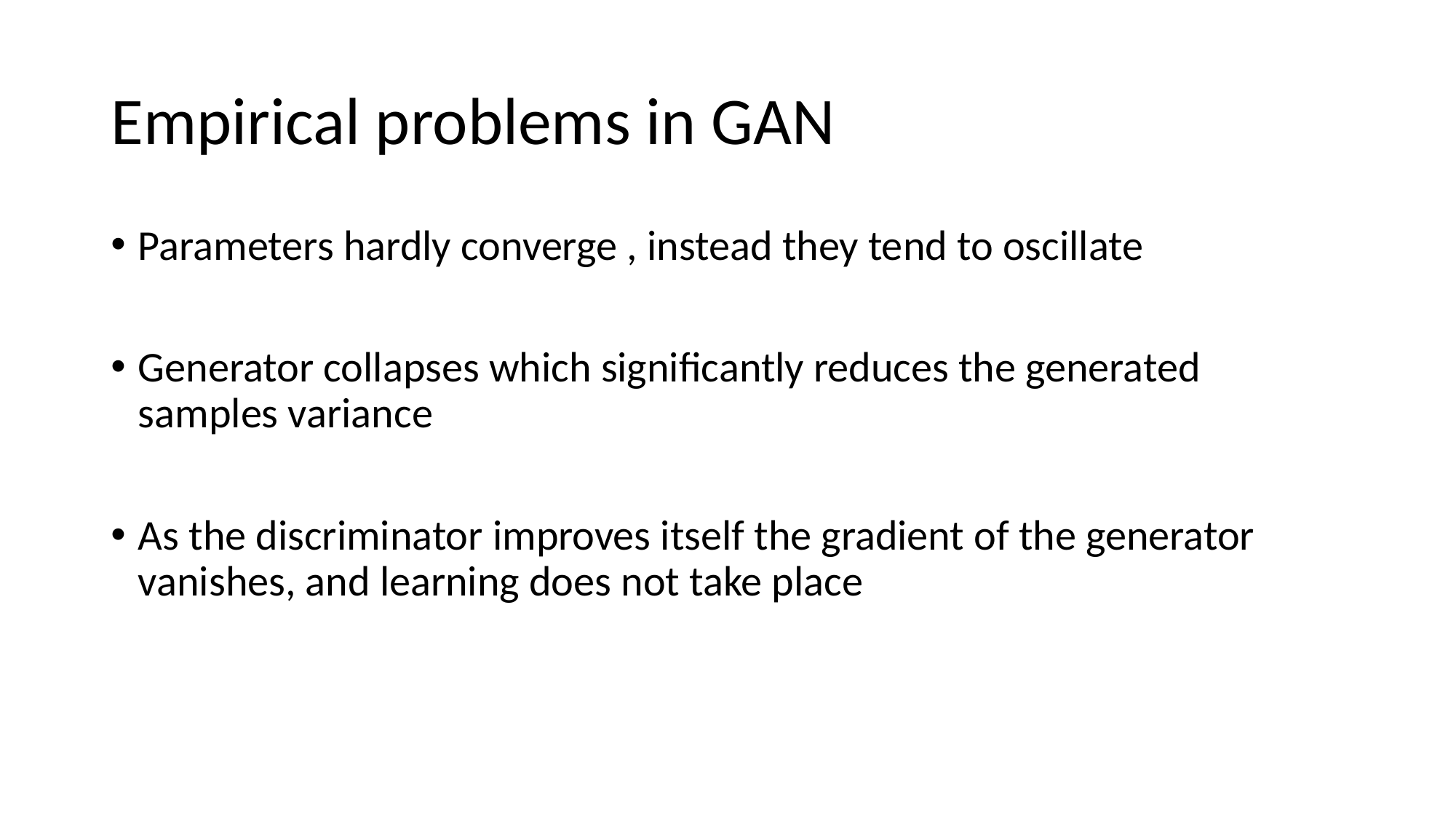

# Empirical problems in GAN
Parameters hardly converge , instead they tend to oscillate

Generator collapses which significantly reduces the generated samples variance

As the discriminator improves itself the gradient of the generator vanishes, and learning does not take place